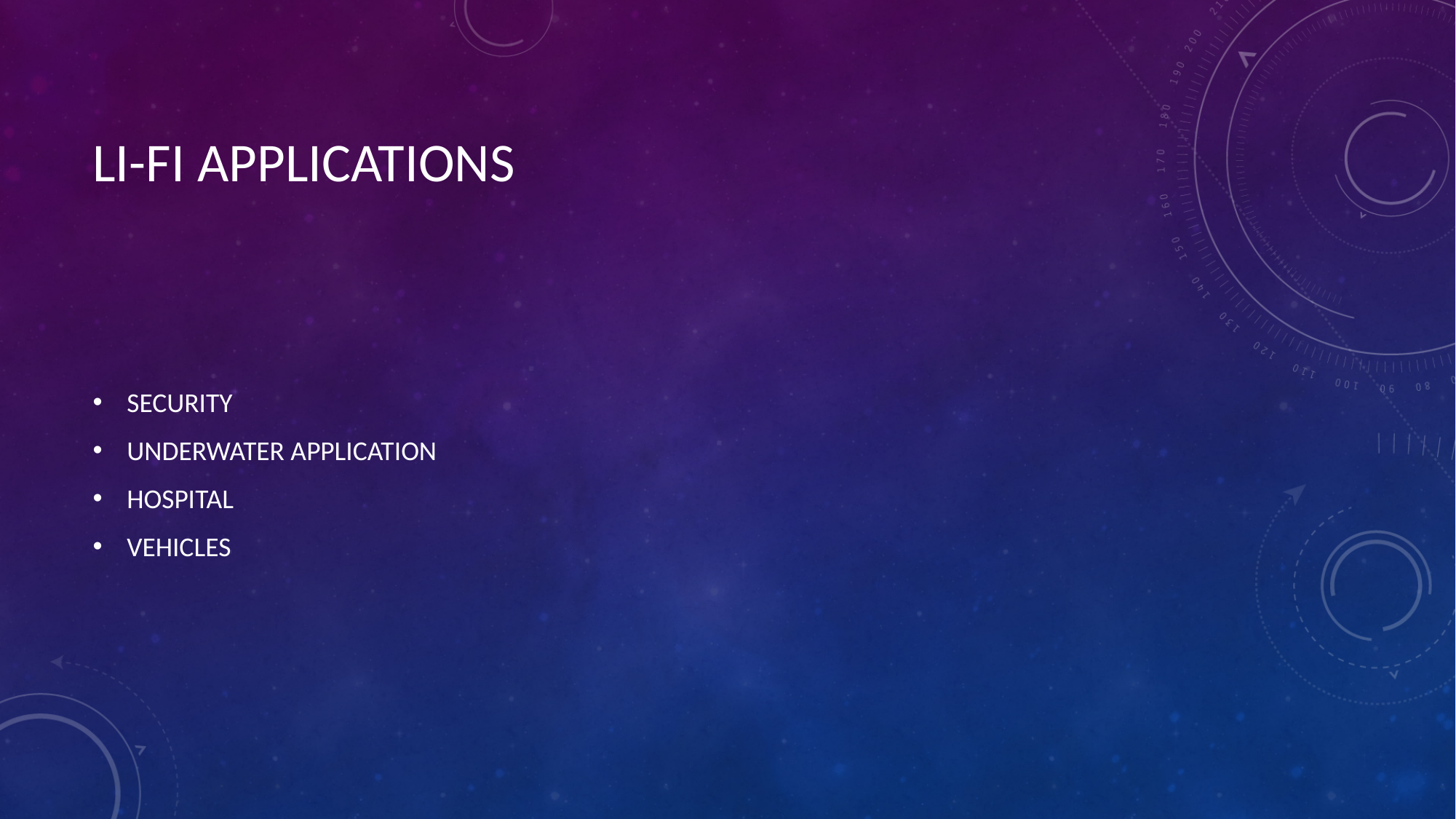

# LI-FI APPLICATIONS
SECURITY
UNDERWATER APPLICATION
HOSPITAL
VEHICLES